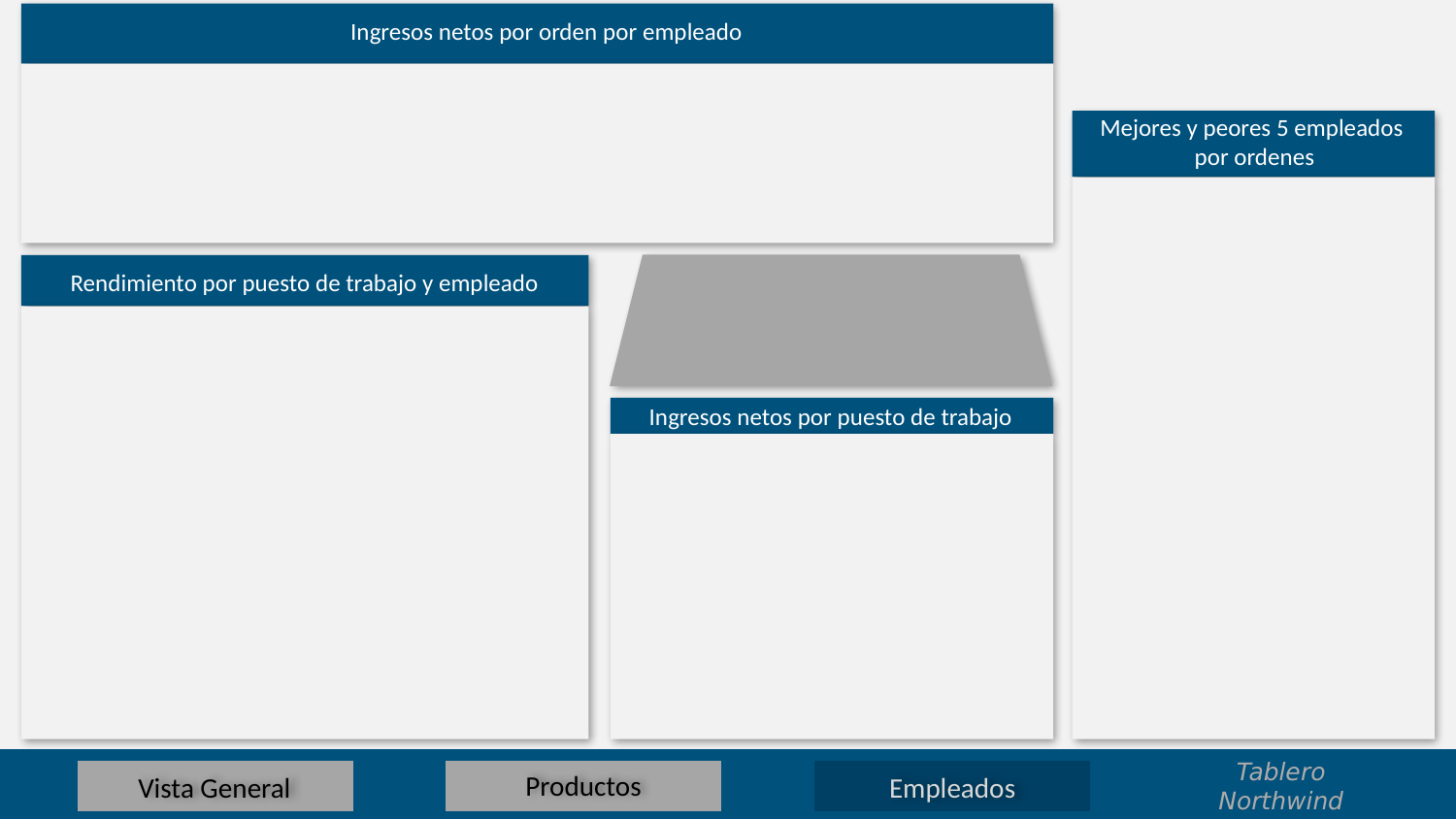

Ingresos netos por orden por empleado

Mejores y peores 5 empleados
por ordenes

Rendimiento por puesto de trabajo y empleado

Ingresos netos por puesto de trabajo

Tablero
Northwind
Productos

Vista General
Empleados